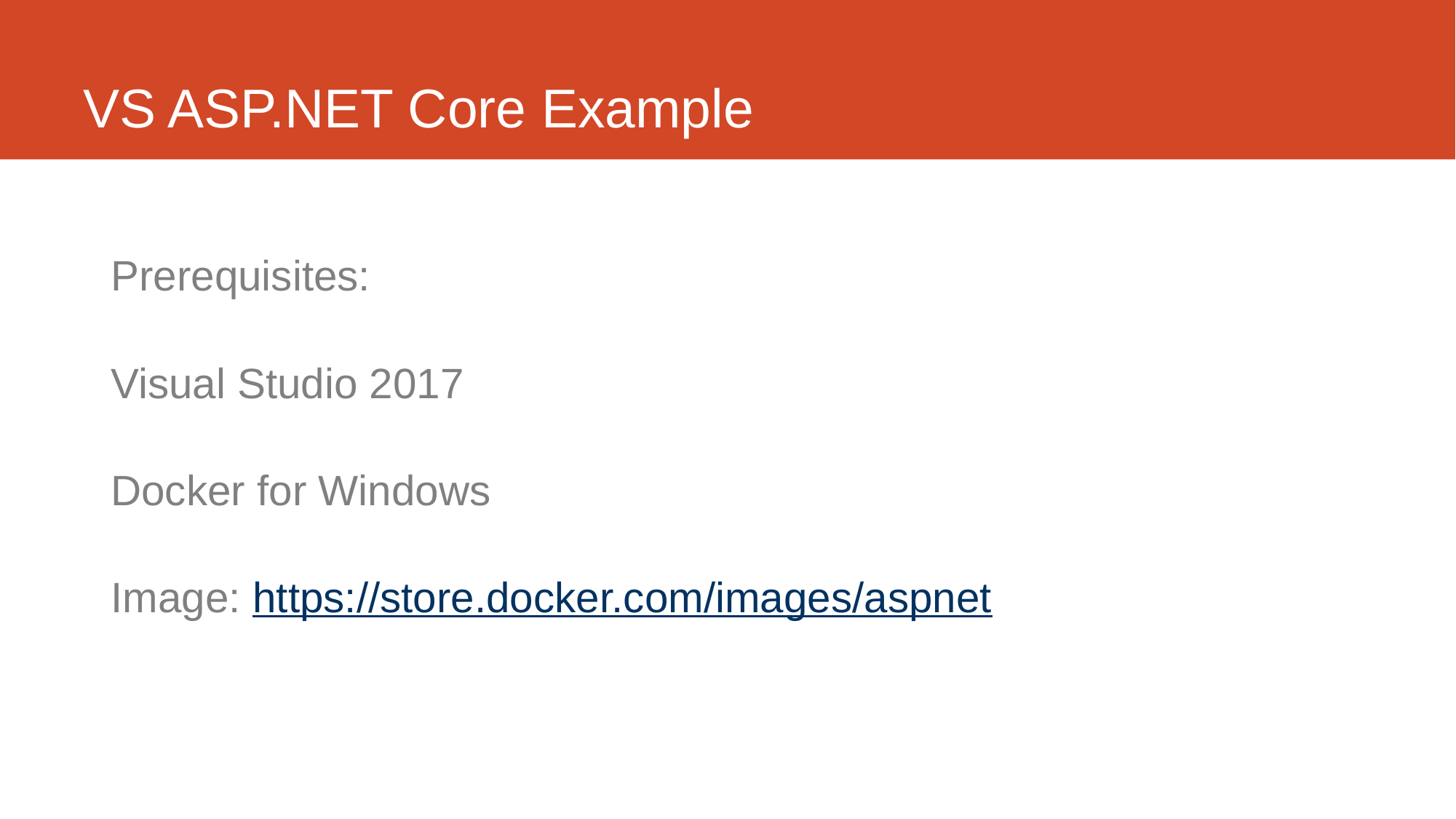

# VS ASP.NET Core Example
Prerequisites:
Visual Studio 2017
Docker for Windows
Image: https://store.docker.com/images/aspnet